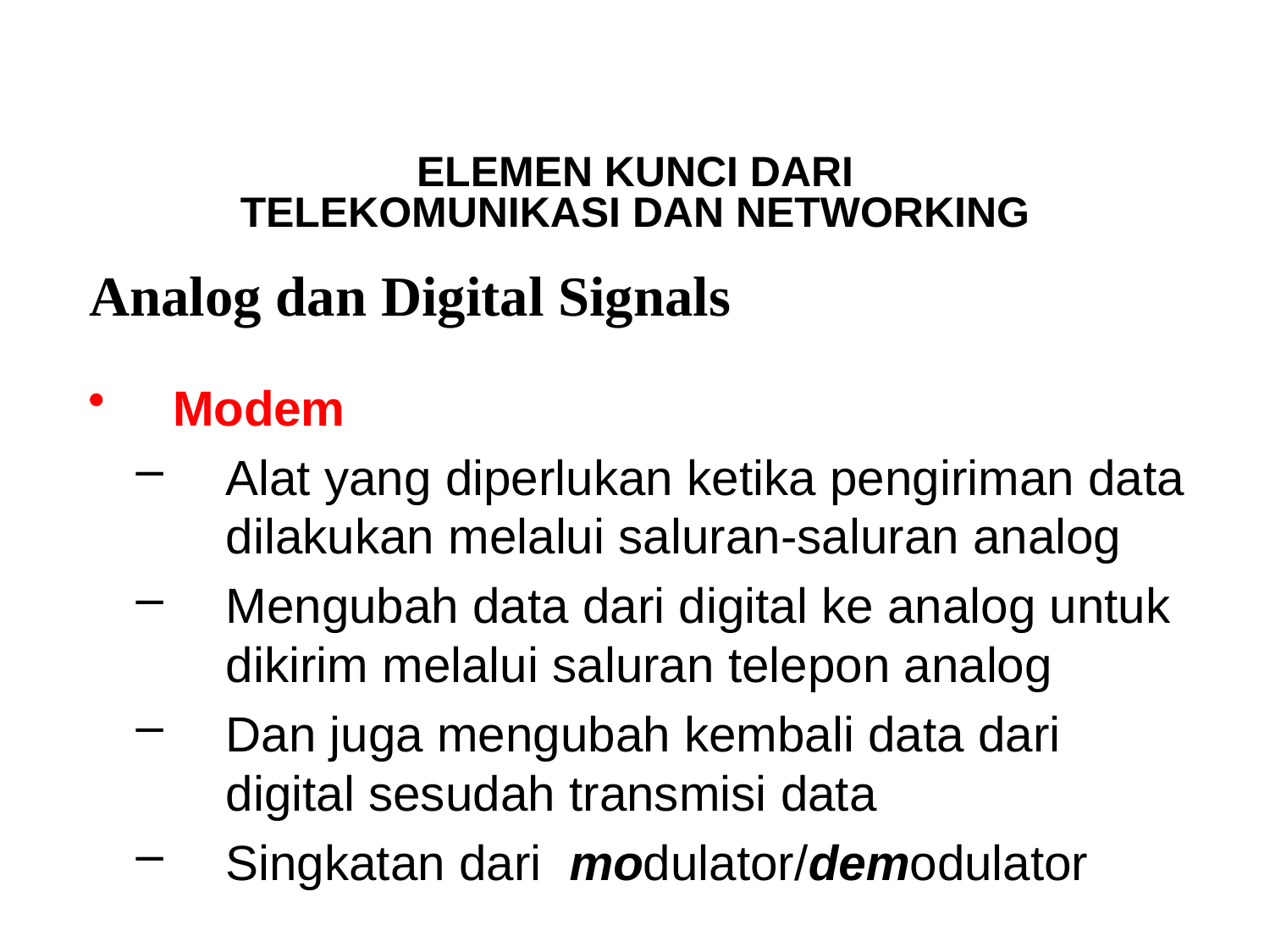

# ELEMEN KUNCI DARI TELEKOMUNIKASI DAN NETWORKING
Analog dan Digital Signals
Modem
Alat yang diperlukan ketika pengiriman data dilakukan melalui saluran-saluran analog
Mengubah data dari digital ke analog untuk dikirim melalui saluran telepon analog
Dan juga mengubah kembali data dari digital sesudah transmisi data
Singkatan dari  modulator/demodulator